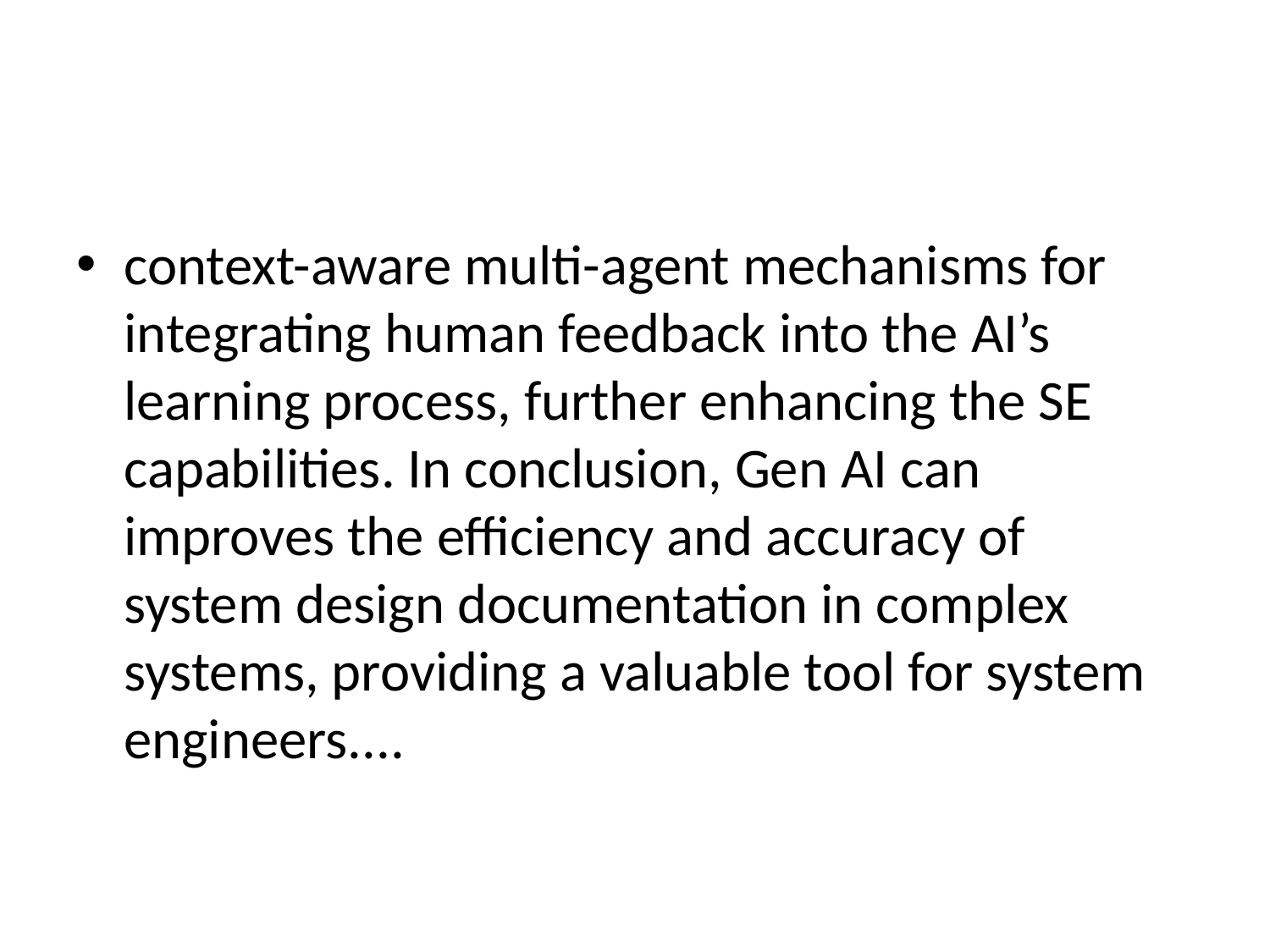

#
context-aware multi-agent mechanisms for integrating human feedback into the AI’s learning process, further enhancing the SE capabilities. In conclusion, Gen AI can improves the efficiency and accuracy of system design documentation in complex systems, providing a valuable tool for system engineers....